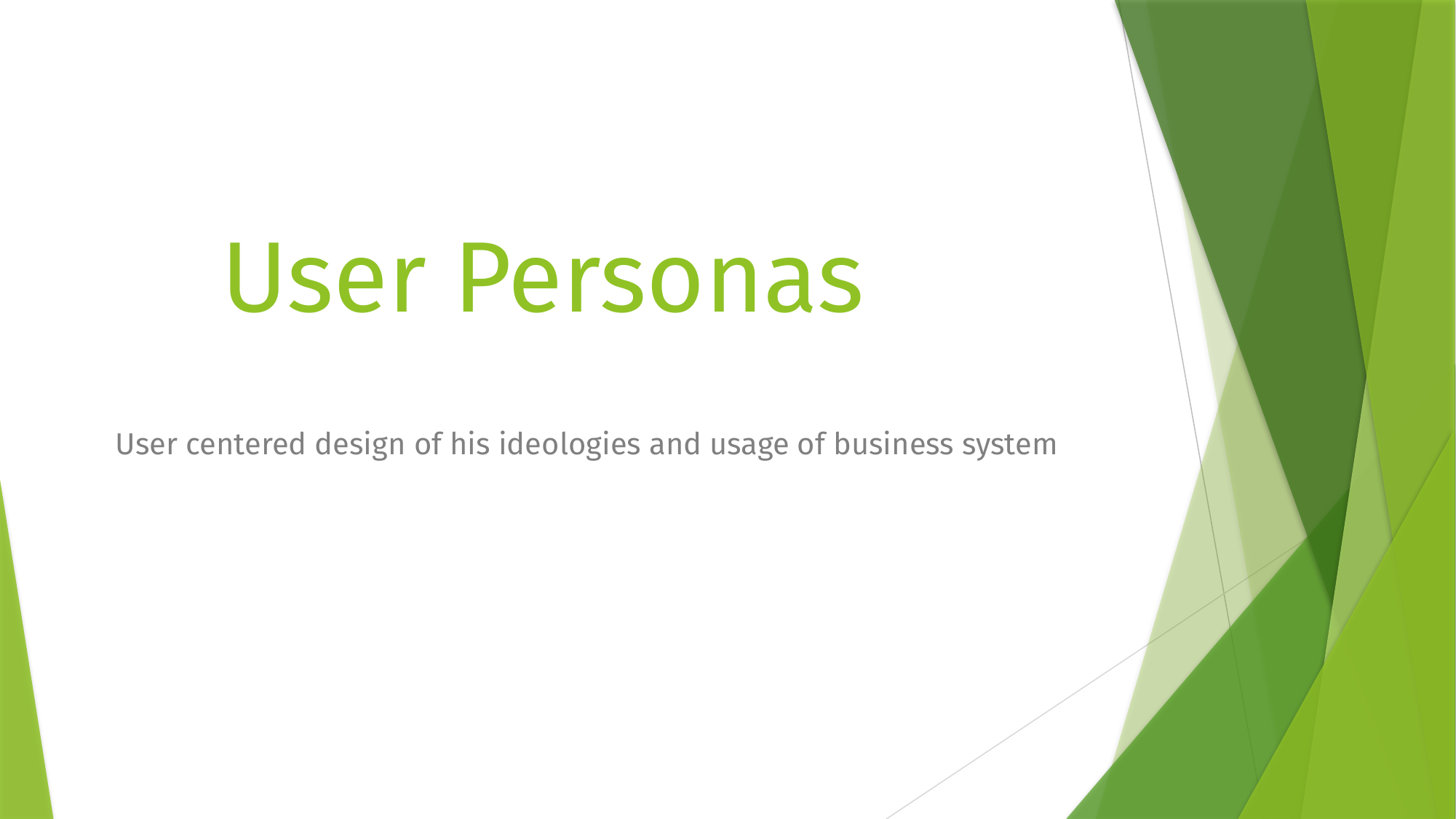

# User Personas
User centered design of his ideologies and usage of business system